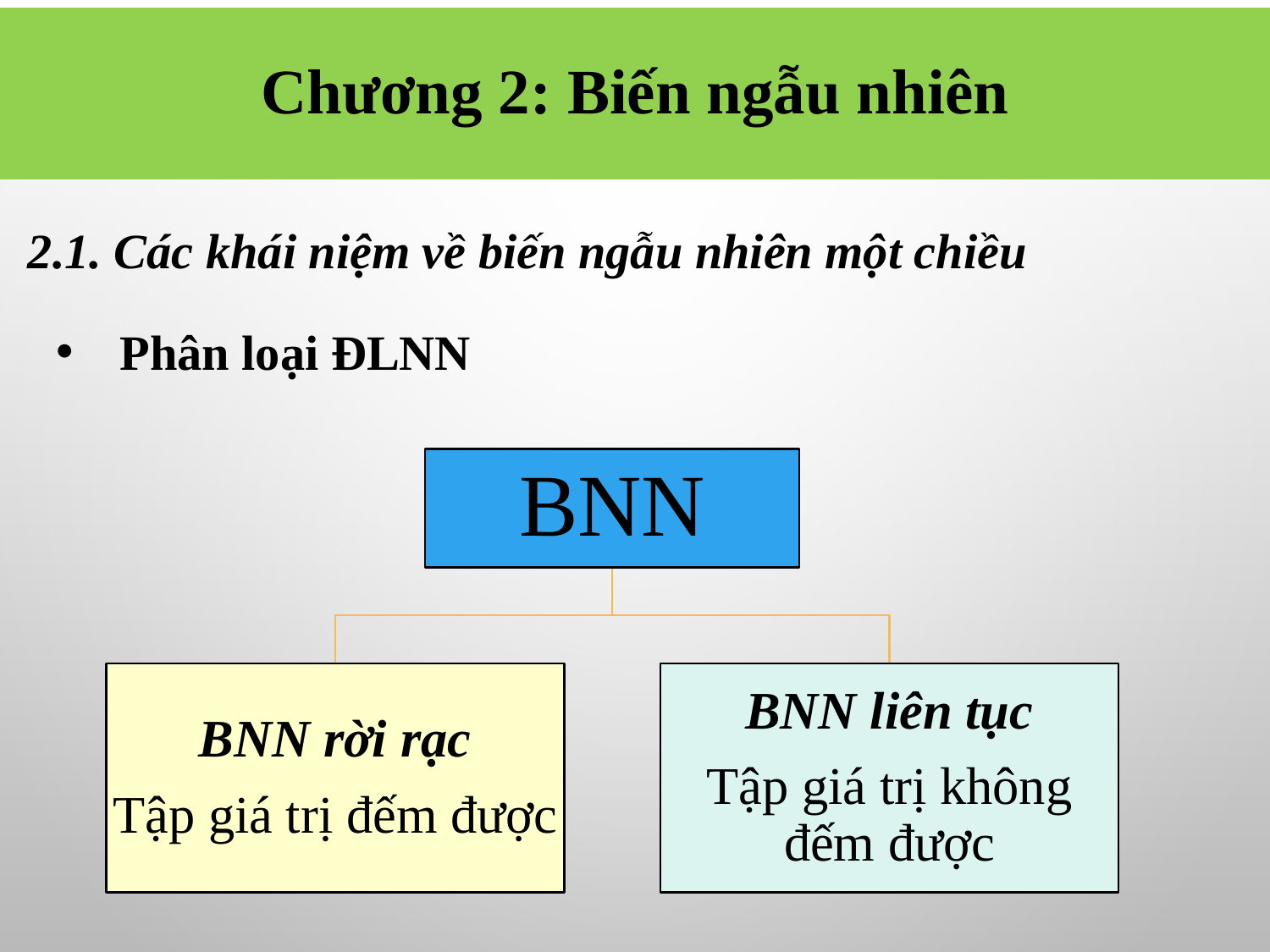

# Chương 2: Biến ngẫu nhiên
2.1. Các khái niệm về biến ngẫu nhiên một chiều
Phân loại ĐLNN
BNN
BNN rời rạc
Tập giá trị đếm được
BNN liên tục
Tập giá trị không đếm được